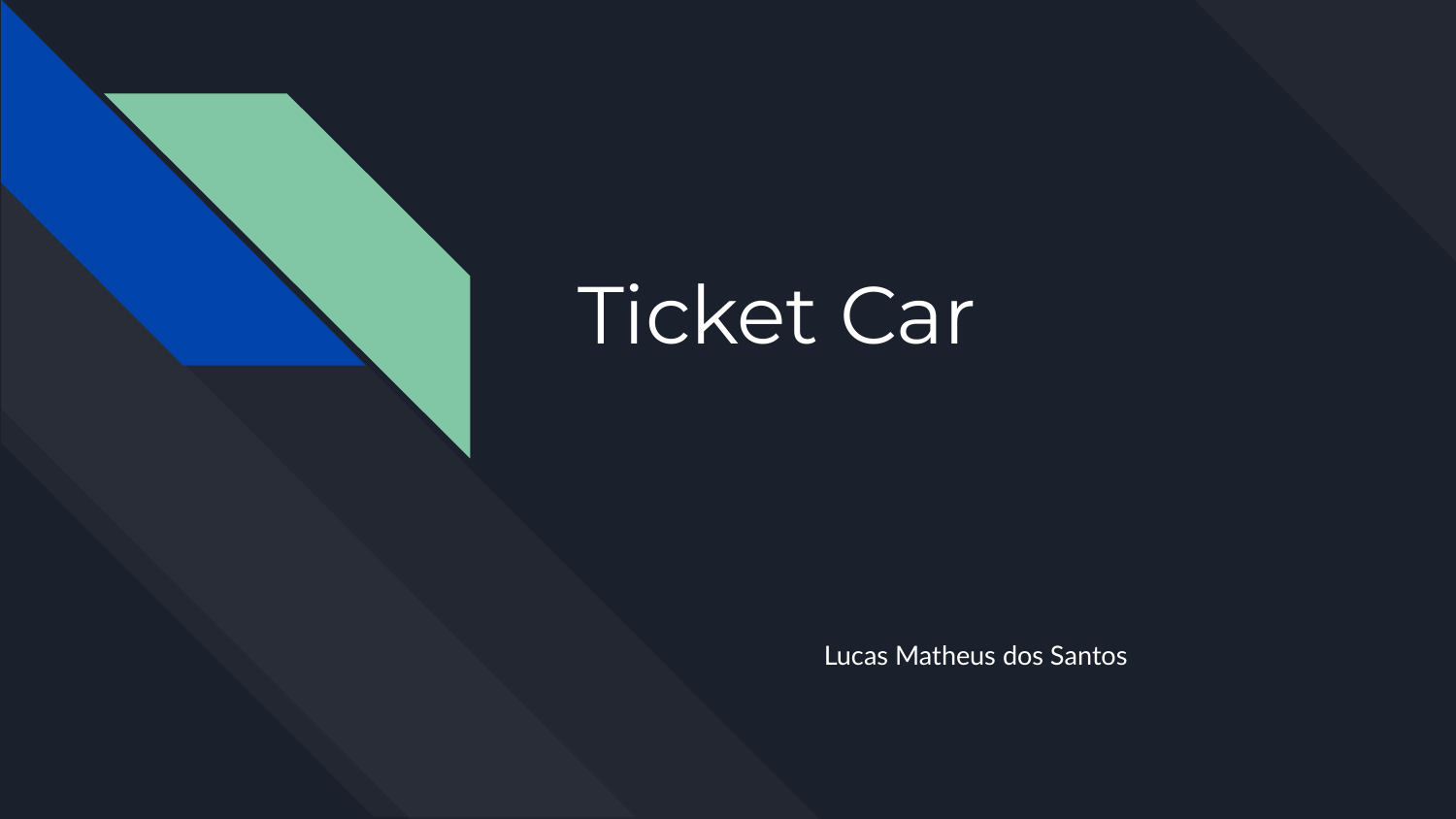

# Ticket Car
Lucas Matheus dos Santos